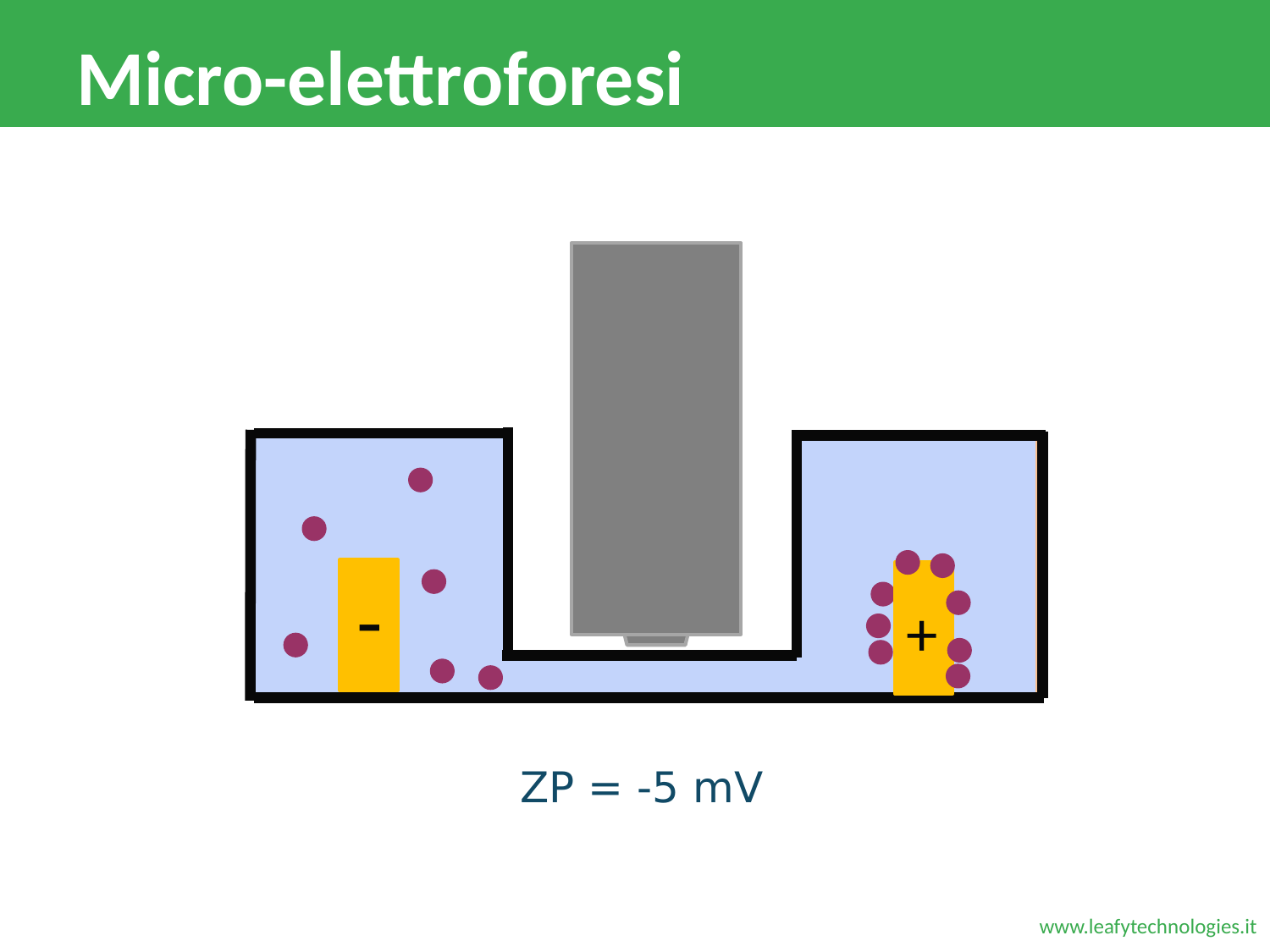

# Micro-elettroforesi

-

+

ZP = -5 mV